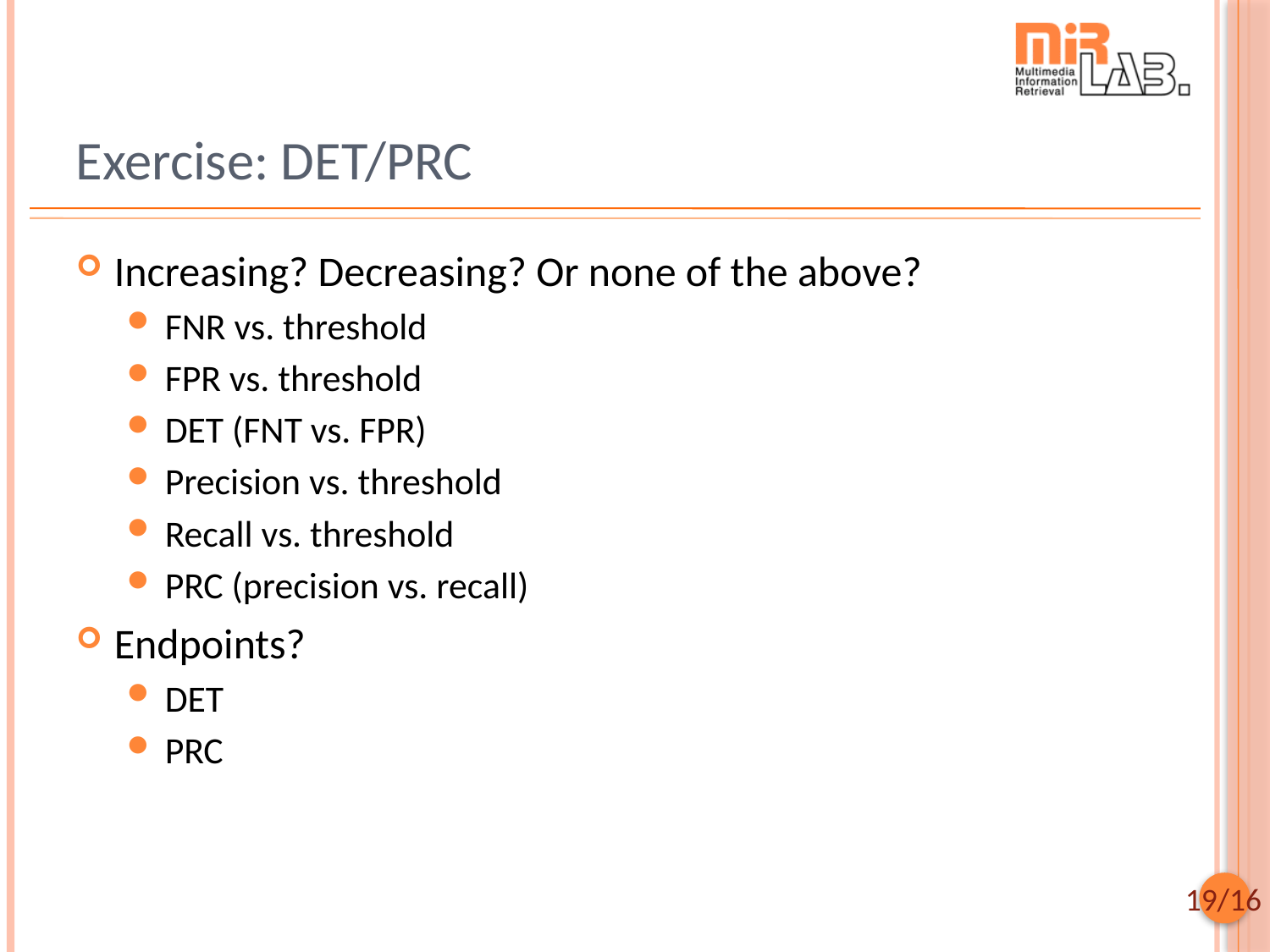

# Exercise: DET/PRC
Increasing? Decreasing? Or none of the above?
FNR vs. threshold
FPR vs. threshold
DET (FNT vs. FPR)
Precision vs. threshold
Recall vs. threshold
PRC (precision vs. recall)
Endpoints?
DET
PRC